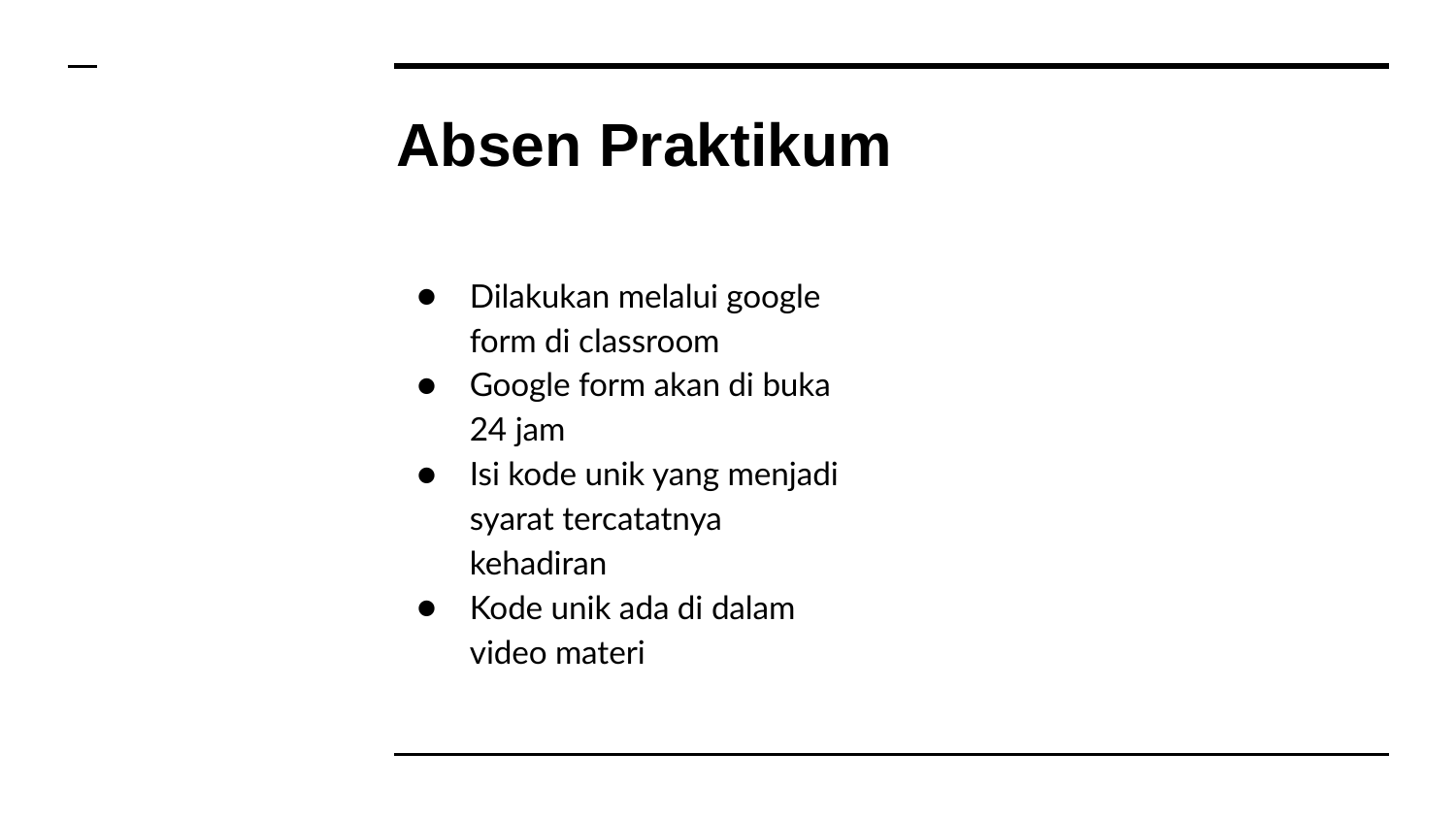

# Absen Praktikum
Dilakukan melalui google form di classroom
Google form akan di buka 24 jam
Isi kode unik yang menjadi syarat tercatatnya kehadiran
Kode unik ada di dalam video materi